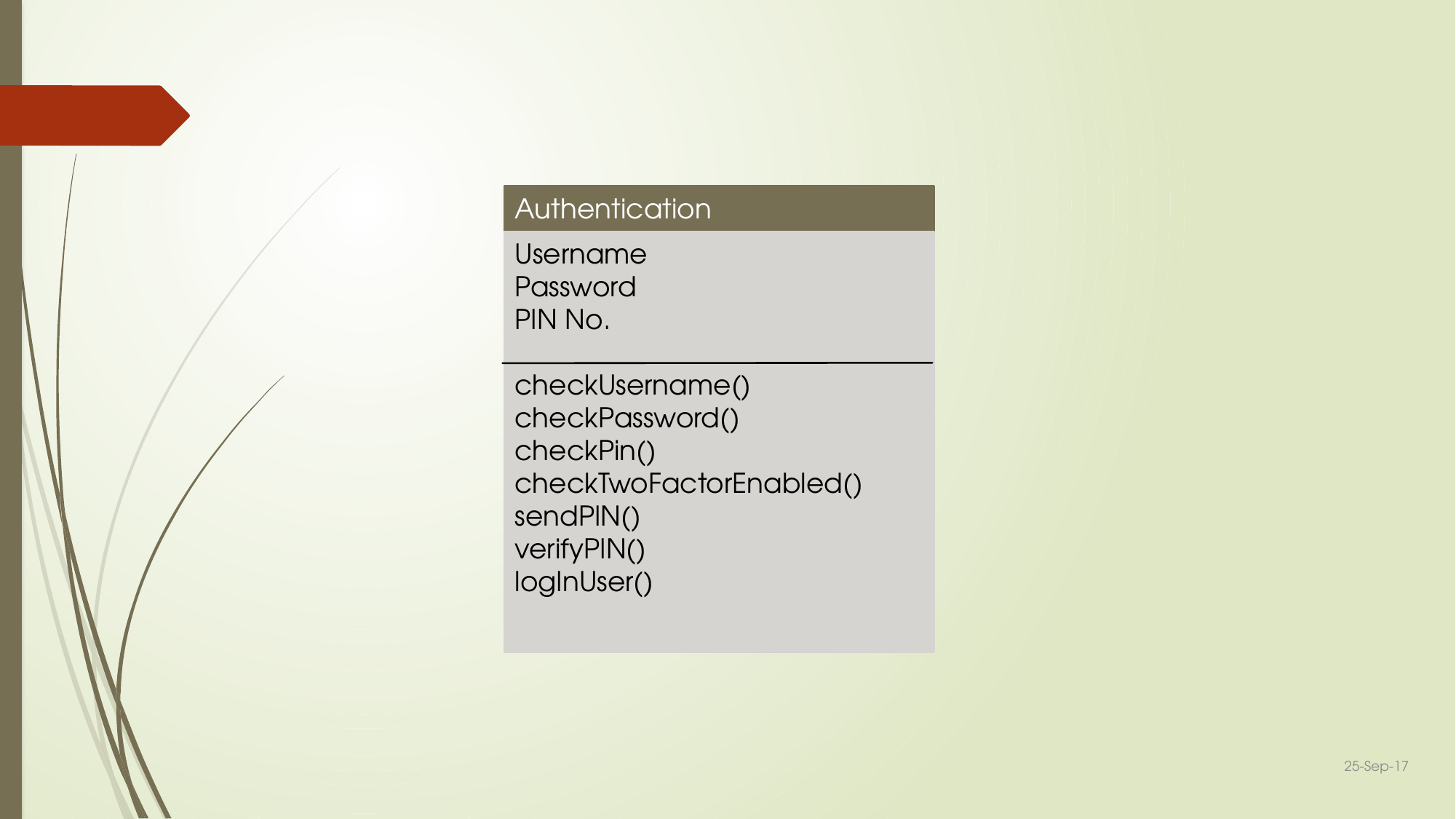

Authentication

Username
Password
PIN No.

checkUsername()
checkPassword()
checkPin()
checkTwoFactorEnabled()
sendPIN()
verifyPIN()
logInUser()

25-Sep-17